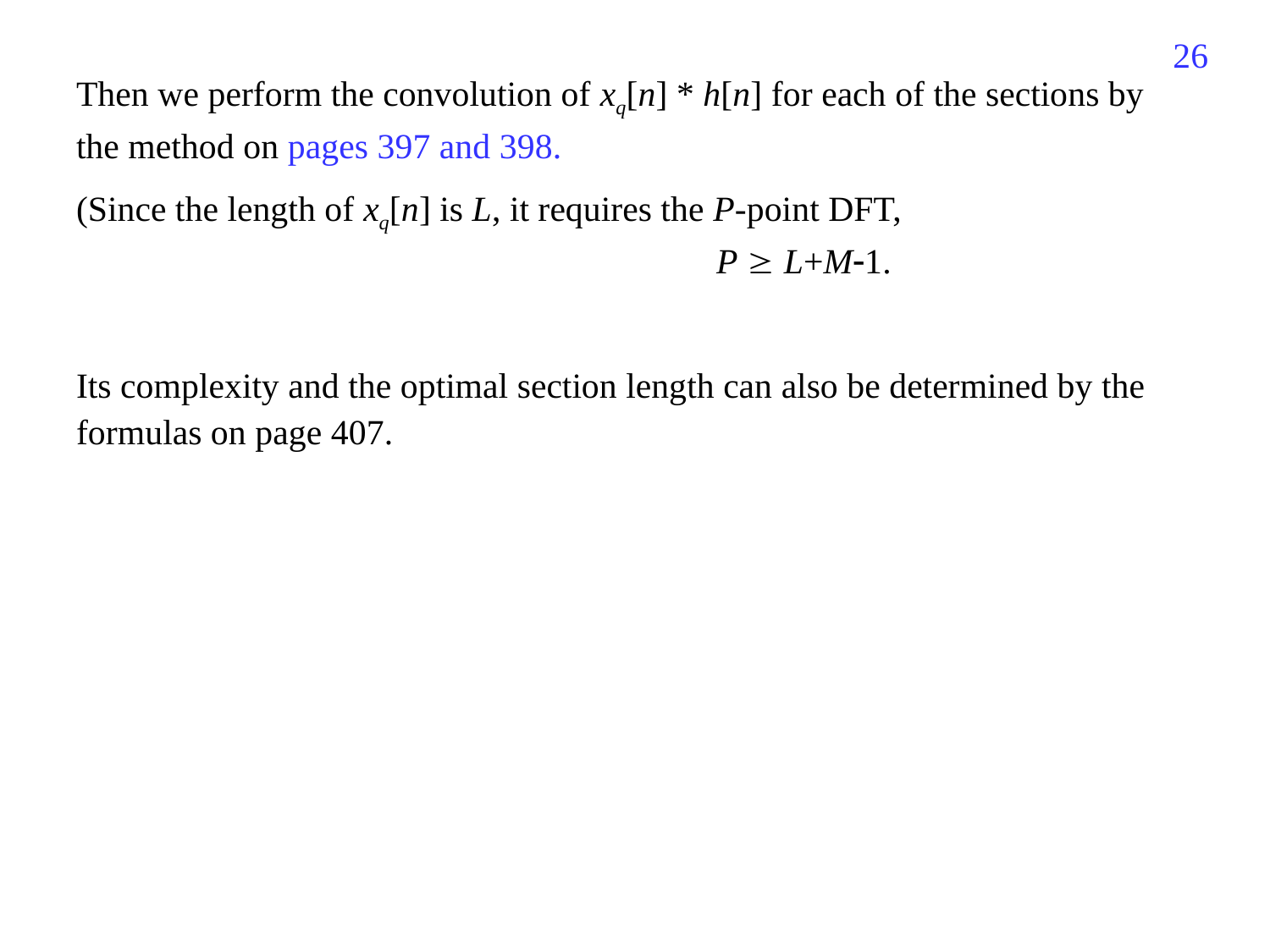

26
Then we perform the convolution of xq[n] * h[n] for each of the sections by the method on pages 397 and 398.
(Since the length of xq[n] is L, it requires the P-point DFT,
                                                                        P ≥ L+M−1.

Its complexity and the optimal section length can also be determined by the formulas on page 407.